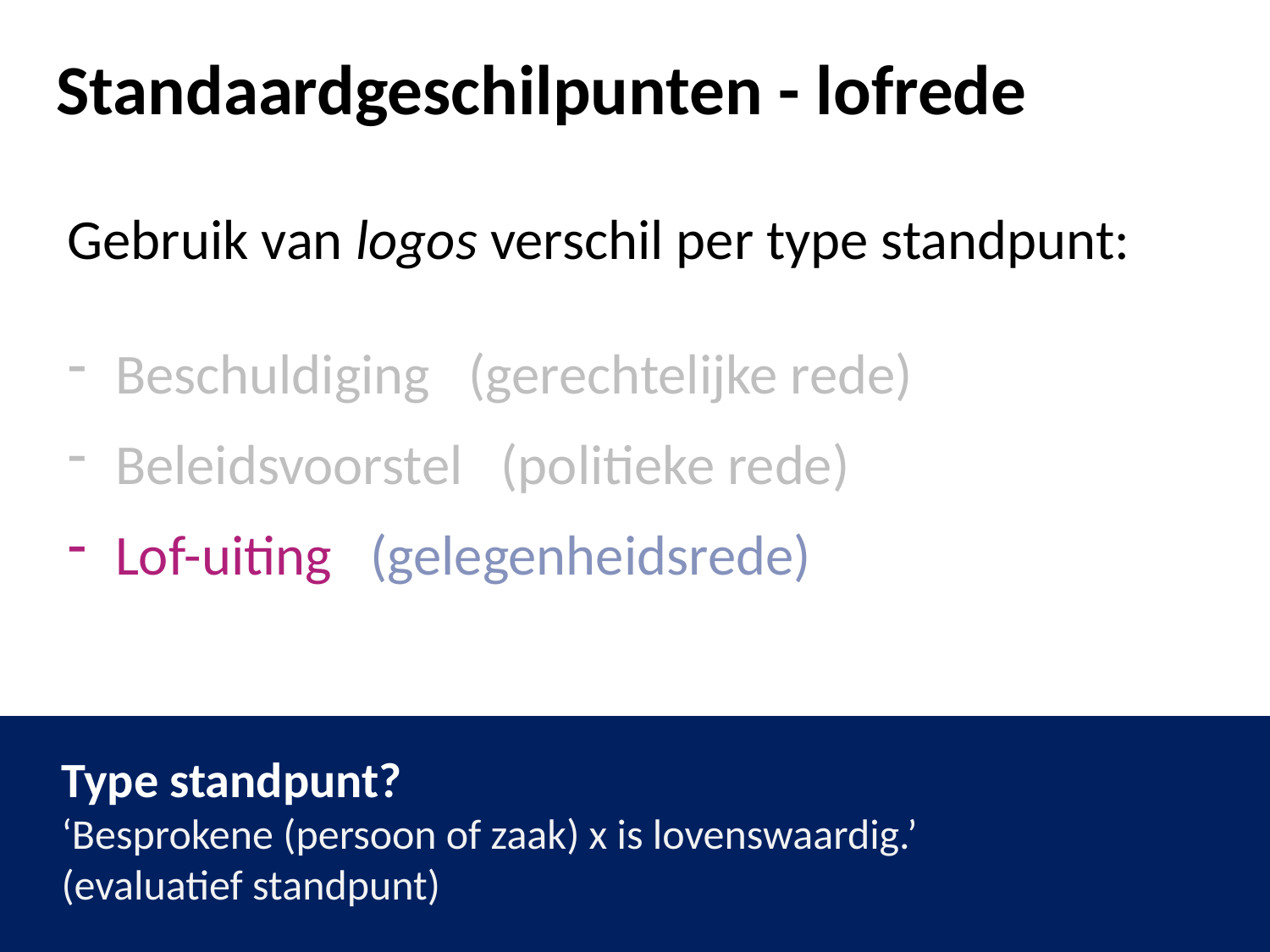

# Standaardgeschilpunten - lofrede
Gebruik van logos verschil per type standpunt:

Beschuldiging   (gerechtelijke rede)
Beleidsvoorstel   (politieke rede)
Lof-uiting   (gelegenheidsrede)

Type standpunt?
‘Besprokene (persoon of zaak) x is lovenswaardig.’
(evaluatief standpunt)